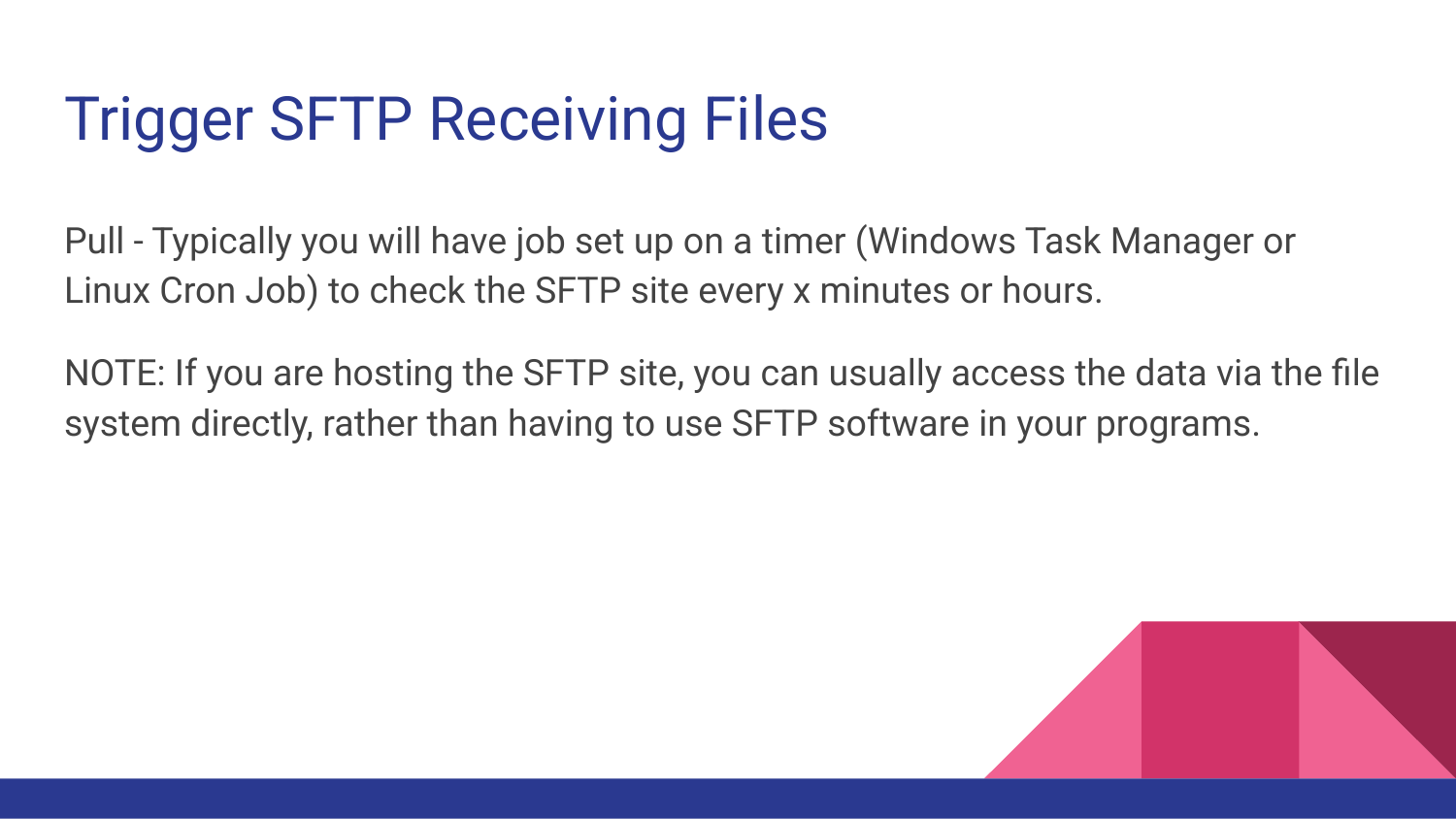

# Trigger SFTP Receiving Files
Pull - Typically you will have job set up on a timer (Windows Task Manager or Linux Cron Job) to check the SFTP site every x minutes or hours.
NOTE: If you are hosting the SFTP site, you can usually access the data via the file system directly, rather than having to use SFTP software in your programs.